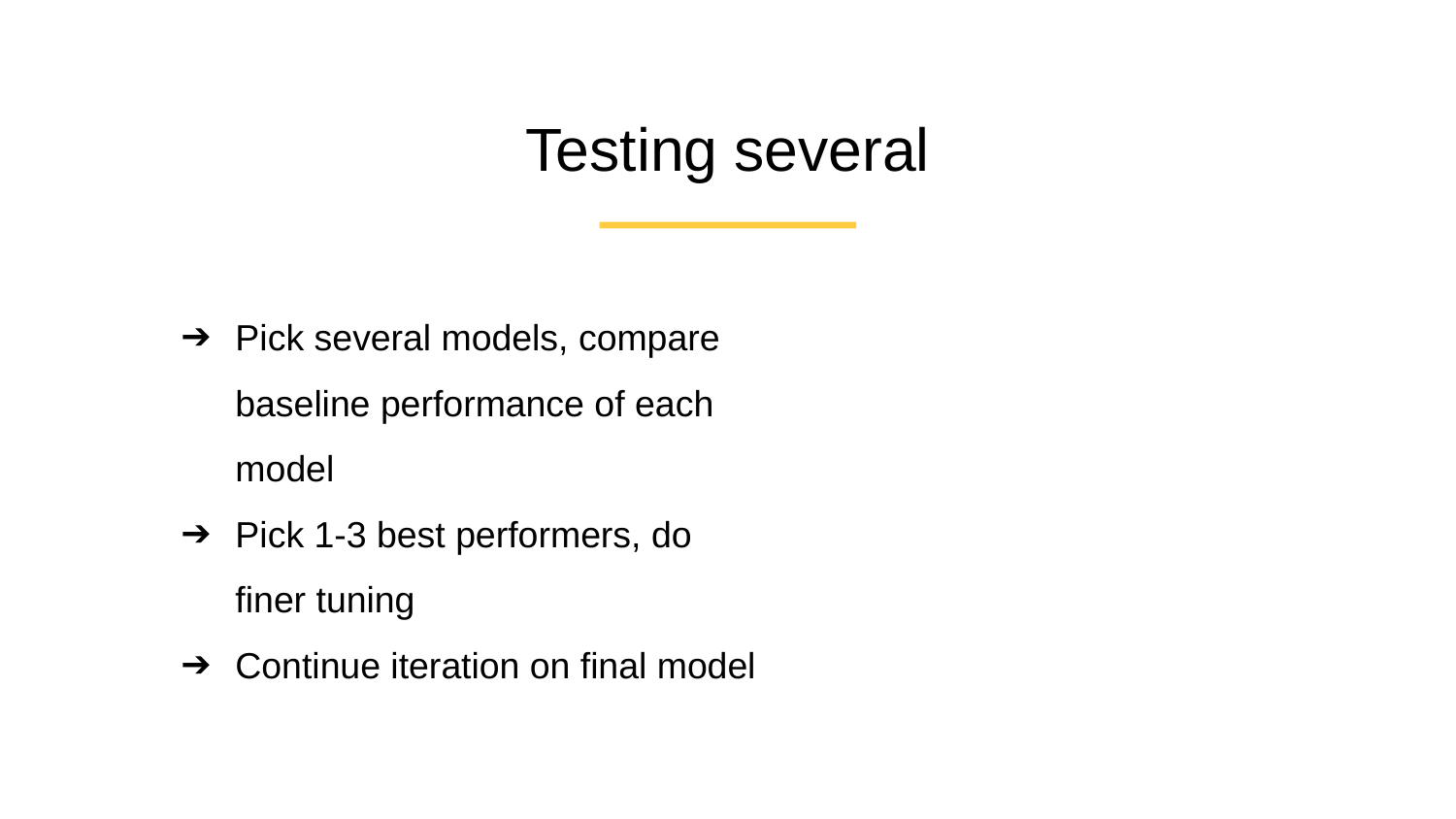

Testing several

Pick several models, compare baseline performance of each model
Pick 1-3 best performers, do finer tuning
Continue iteration on final model